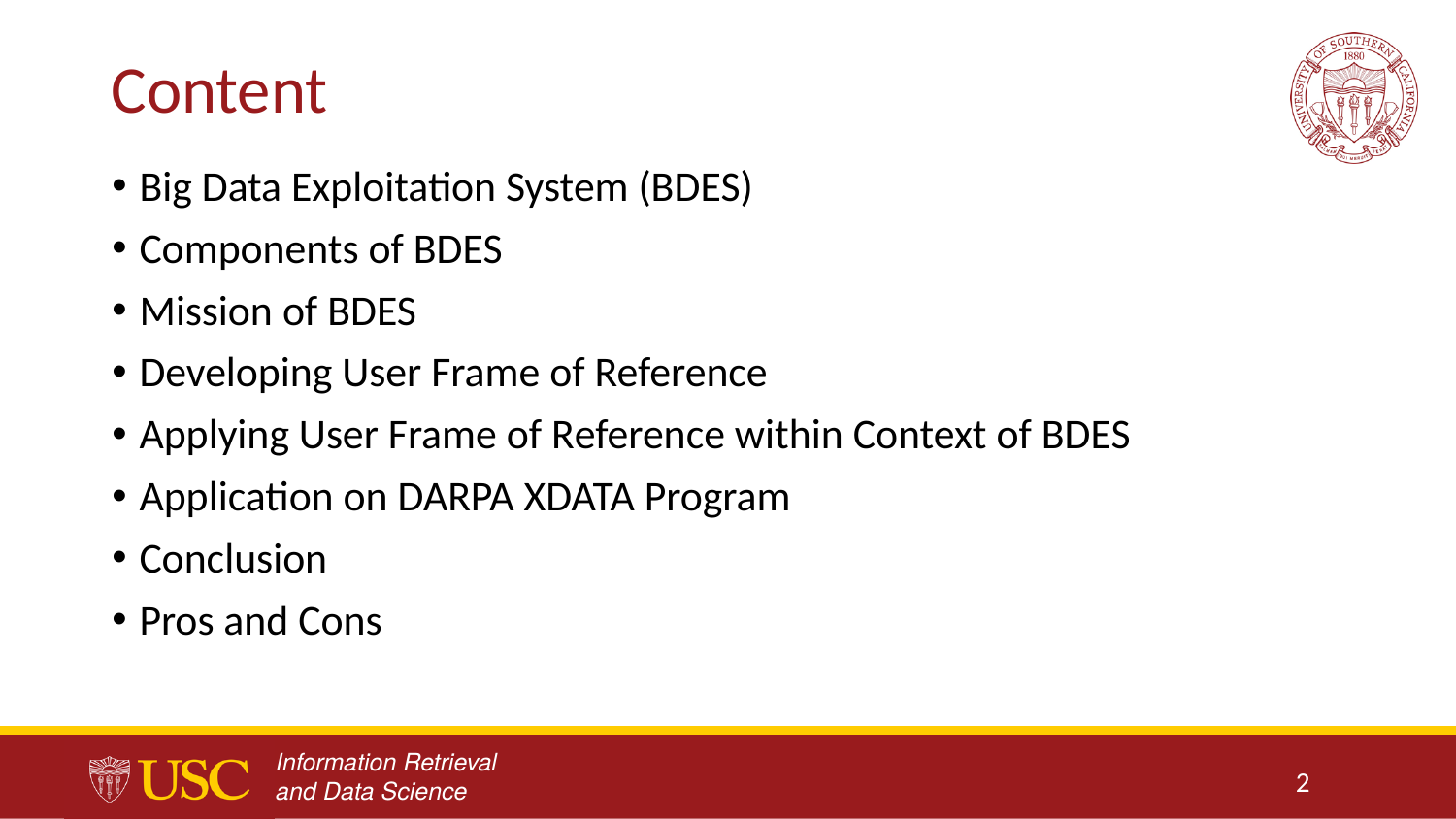

# Content
Big Data Exploitation System (BDES)
Components of BDES
Mission of BDES
Developing User Frame of Reference
Applying User Frame of Reference within Context of BDES
Application on DARPA XDATA Program
Conclusion
Pros and Cons
2